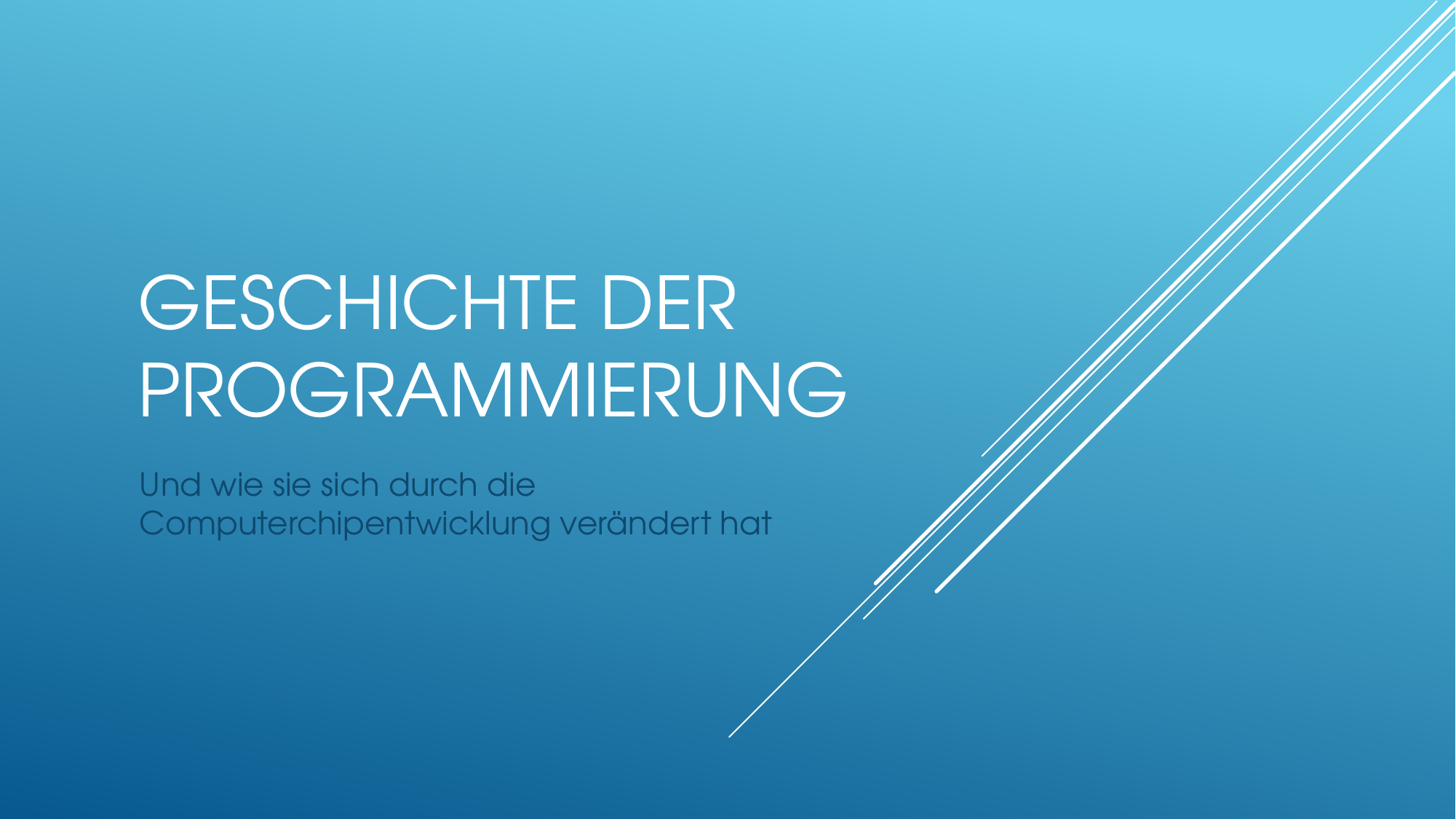

# Geschichte der Programmierung
Und wie sie sich durch die Computerchipentwicklung verändert hat